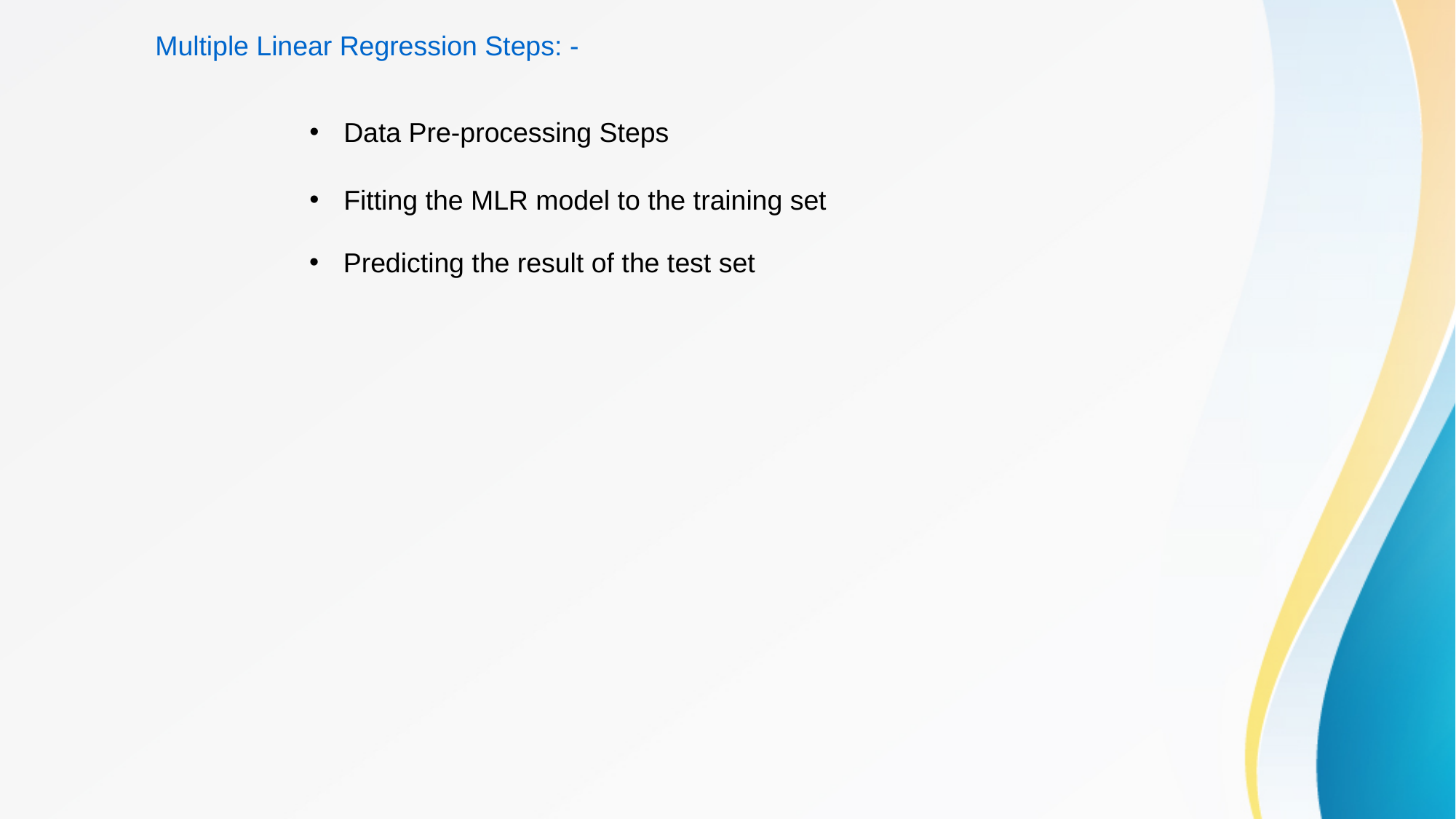

Multiple Linear Regression Steps: -
Data Pre-processing Steps
Fitting the MLR model to the training set
Predicting the result of the test set